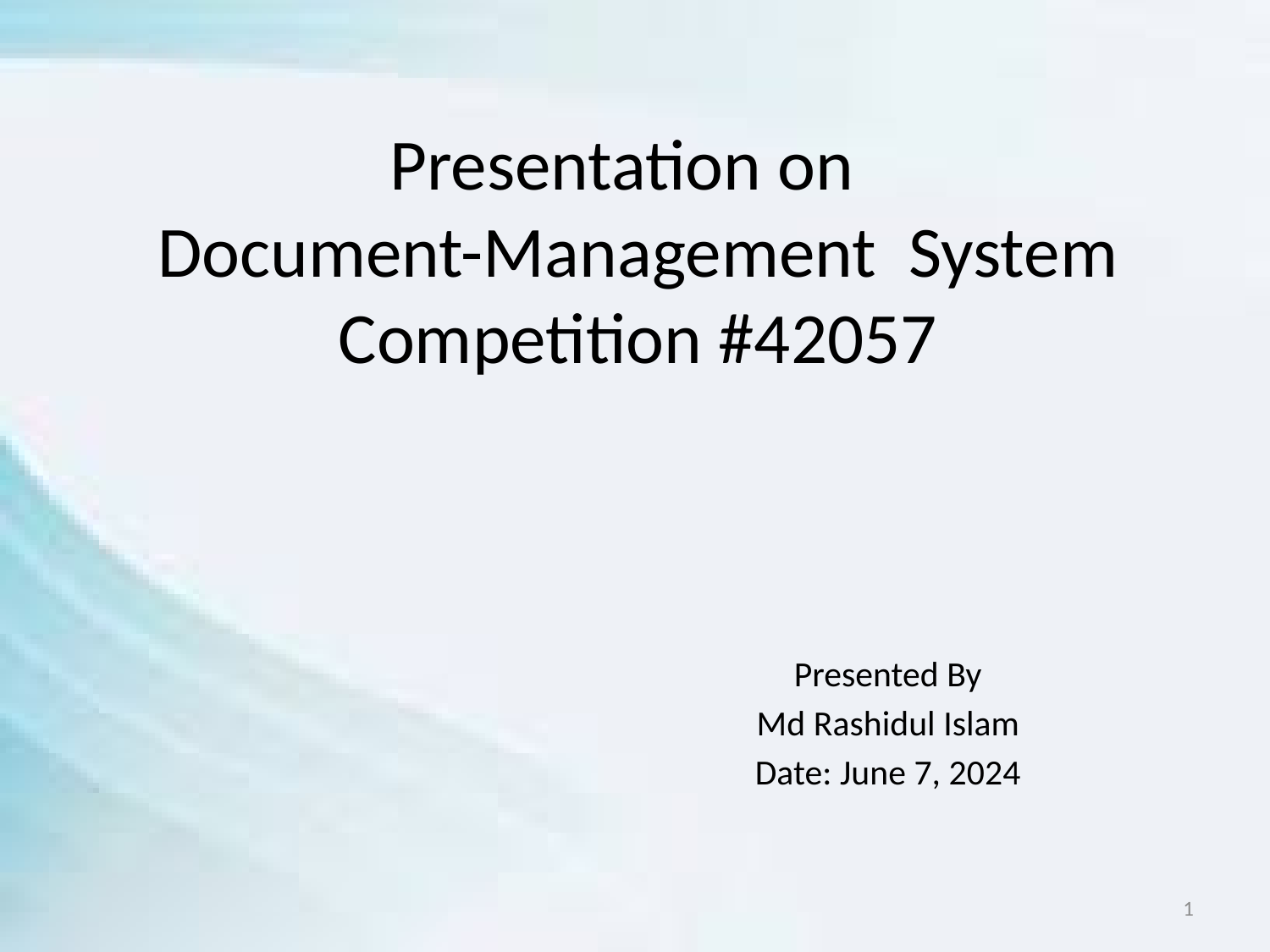

# Presentation on Document-Management  System Competition #42057
Presented By
Md Rashidul Islam
Date: June 7, 2024
1